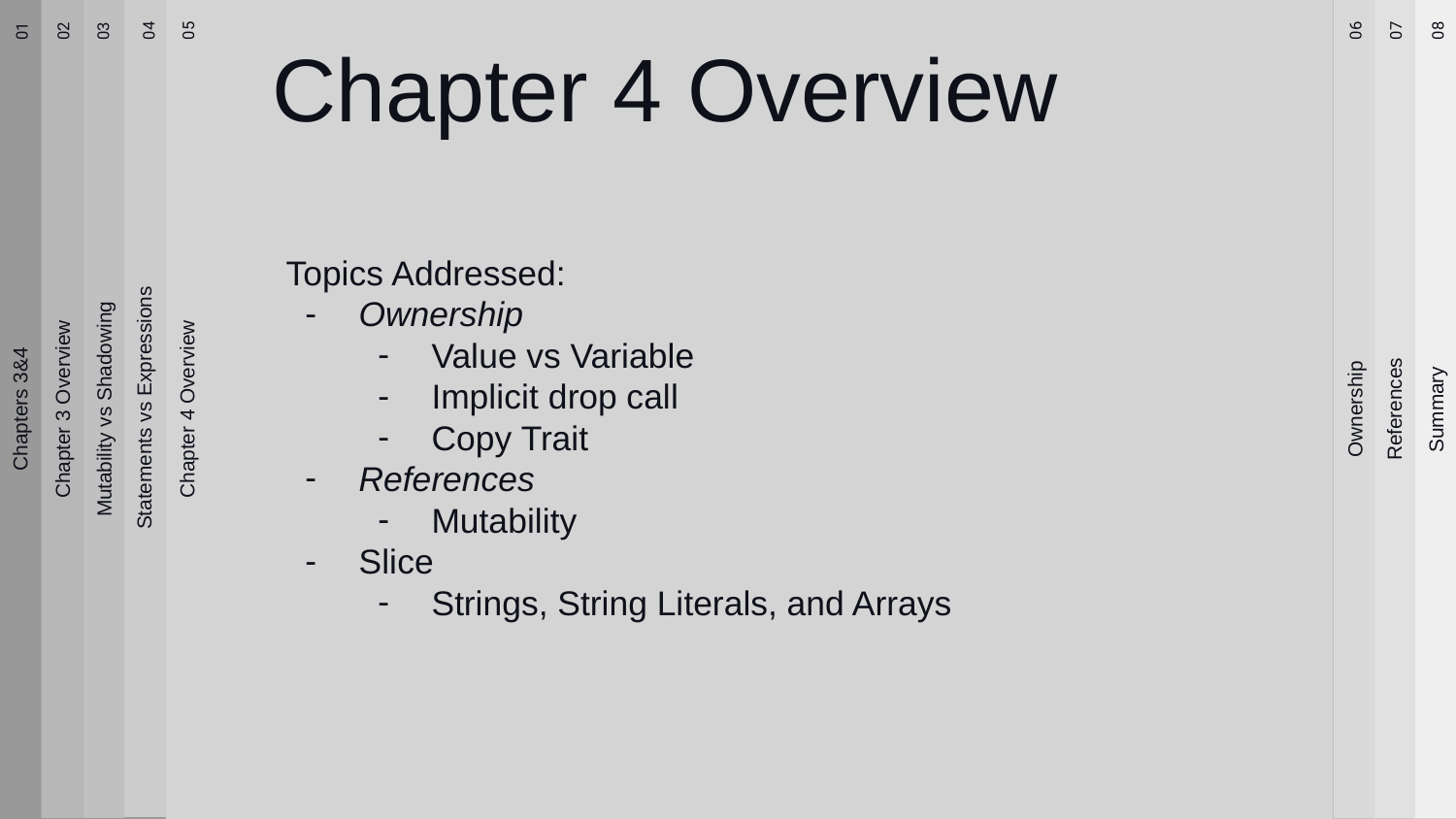

# Chapter 4 Overview
02
01
04
05
06
07
08
03
Topics Addressed:
Ownership
Value vs Variable
Implicit drop call
Copy Trait
References
Mutability
Slice
Strings, String Literals, and Arrays
Chapter 4 Overview
Statements vs Expressions
Chapters 3&4

References
Summary
Mutability vs Shadowing
Ownership
Chapter 3 Overview